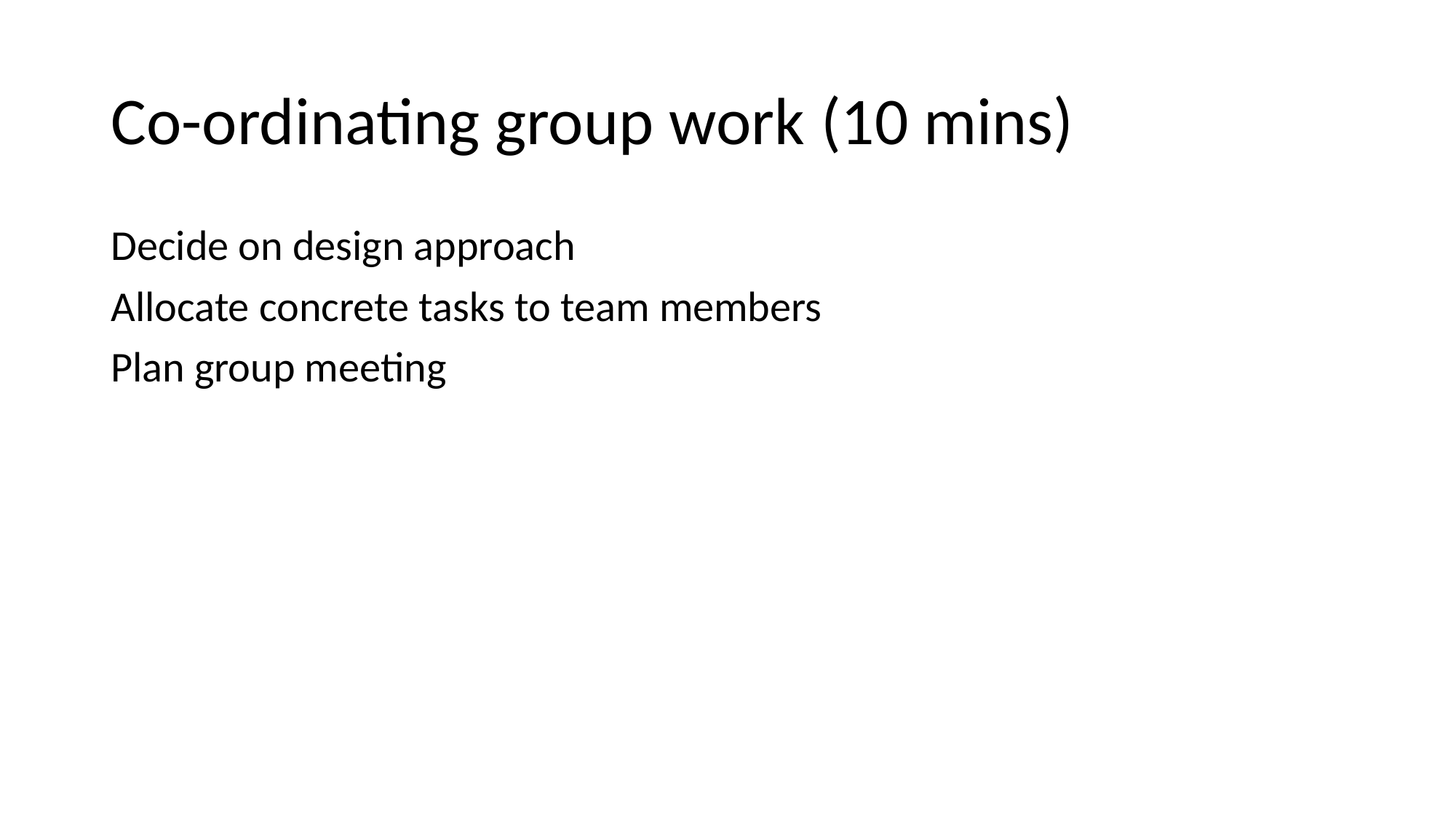

# Co-ordinating group work (10 mins)
Decide on design approach
Allocate concrete tasks to team members
Plan group meeting